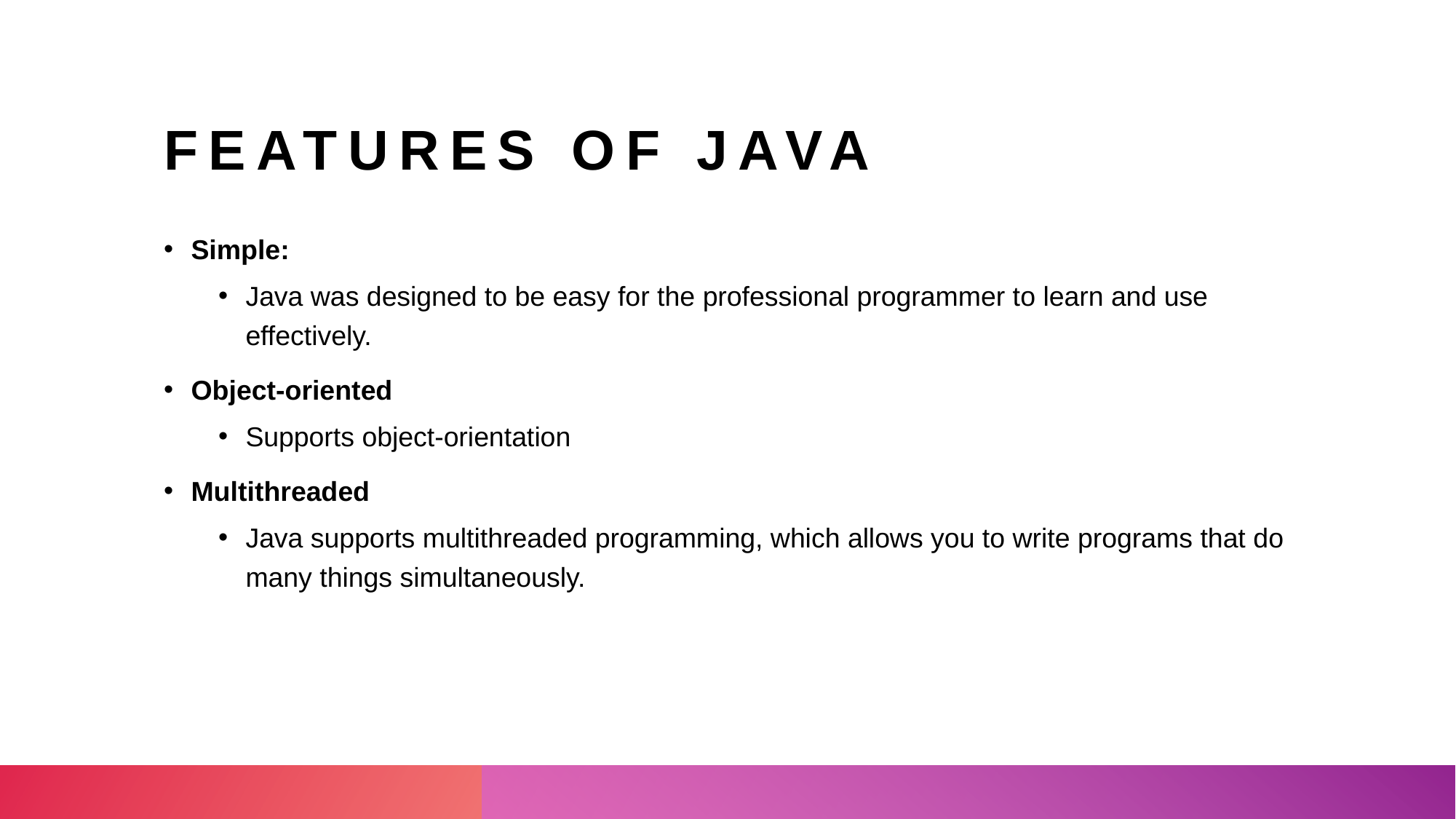

# Features of java
Simple:
Java was designed to be easy for the professional programmer to learn and use effectively.
Object-oriented
Supports object-orientation
Multithreaded
Java supports multithreaded programming, which allows you to write programs that do many things simultaneously.